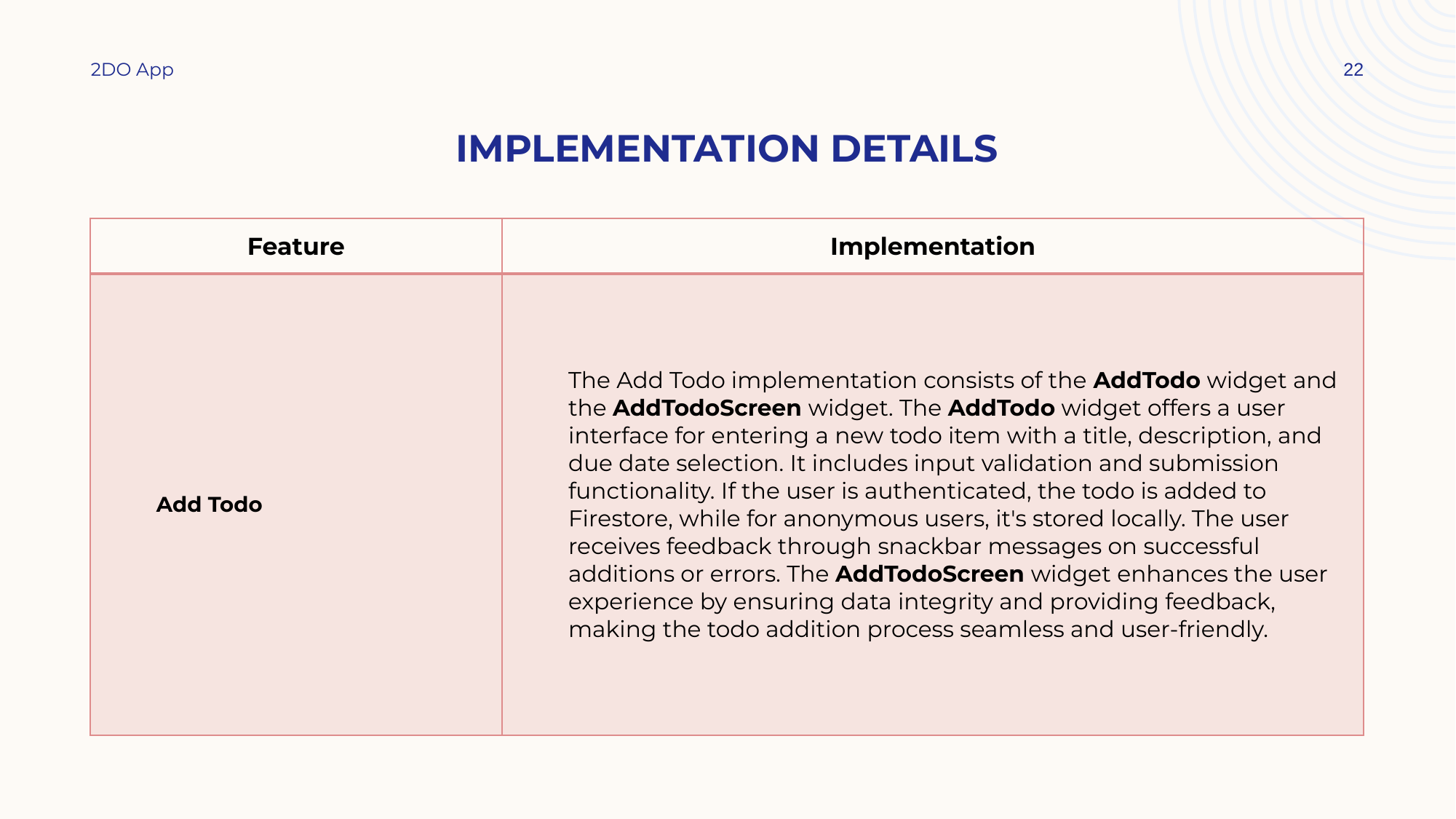

22
2DO App
# Implementation details
| Feature | Implementation |
| --- | --- |
| Add Todo | The Add Todo implementation consists of the AddTodo widget and the AddTodoScreen widget. The AddTodo widget offers a user interface for entering a new todo item with a title, description, and due date selection. It includes input validation and submission functionality. If the user is authenticated, the todo is added to Firestore, while for anonymous users, it's stored locally. The user receives feedback through snackbar messages on successful additions or errors. The AddTodoScreen widget enhances the user experience by ensuring data integrity and providing feedback, making the todo addition process seamless and user-friendly. |